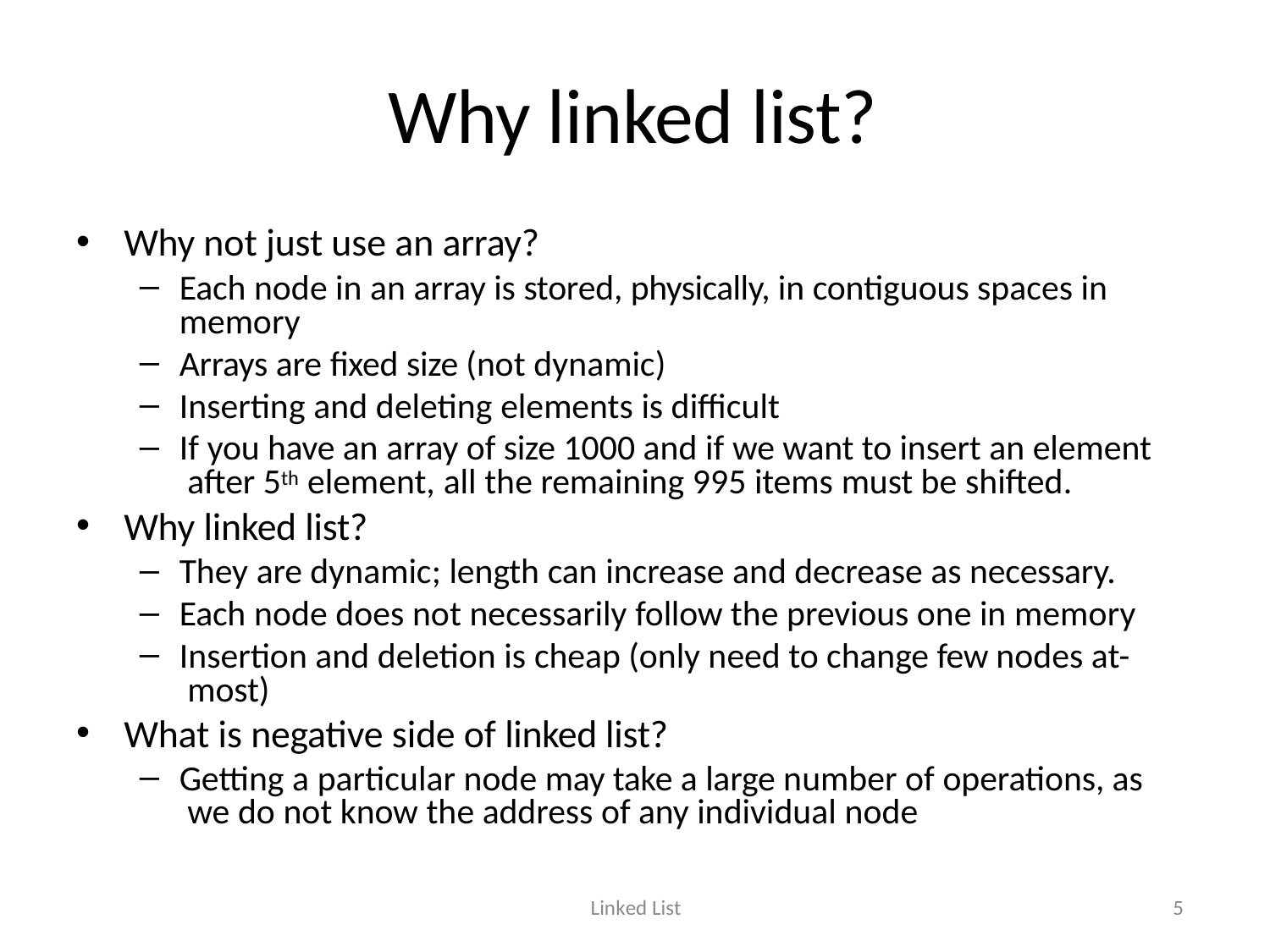

# Why linked list?
Why not just use an array?
Each node in an array is stored, physically, in contiguous spaces in  memory
Arrays are fixed size (not dynamic)
Inserting and deleting elements is difficult
If you have an array of size 1000 and if we want to insert an element  after 5th element, all the remaining 995 items must be shifted.
Why linked list?
They are dynamic; length can increase and decrease as necessary.
Each node does not necessarily follow the previous one in memory
Insertion and deletion is cheap (only need to change few nodes at-  most)
What is negative side of linked list?
Getting a particular node may take a large number of operations, as  we do not know the address of any individual node
Linked List
5